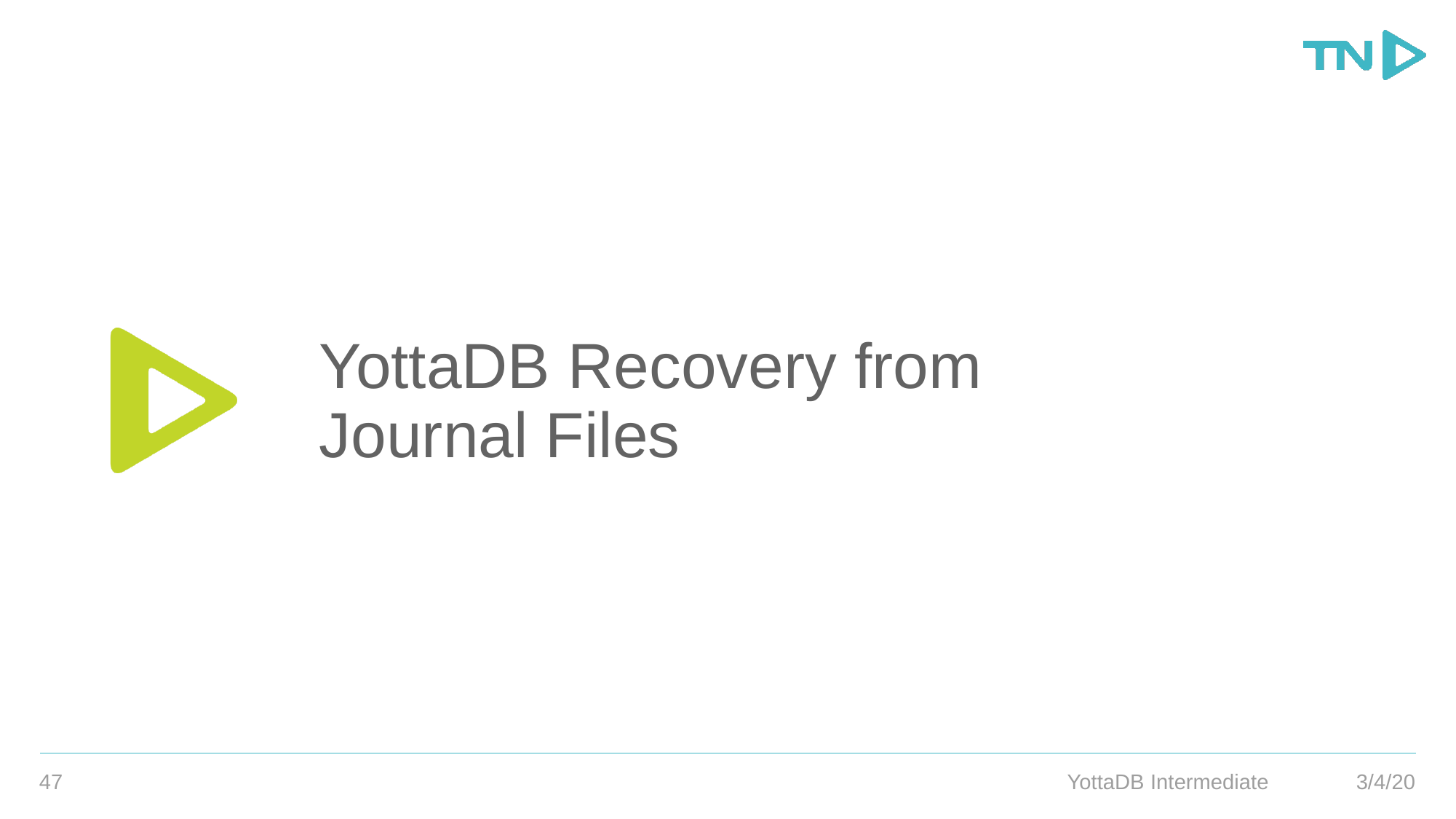

# YottaDB Recovery from Journal Files
47
YottaDB Intermediate
3/4/20